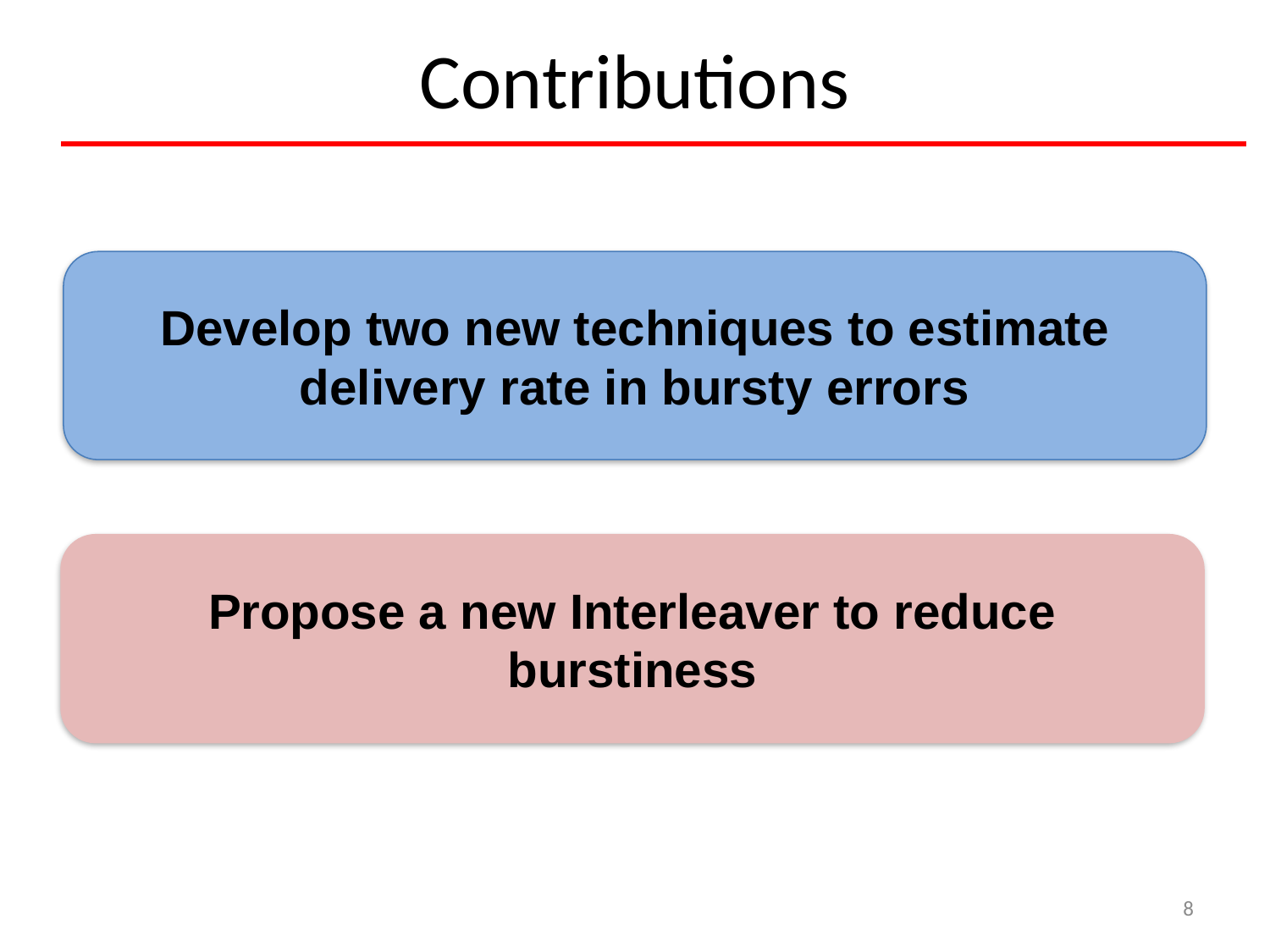

# Contributions
Develop two new techniques to estimate delivery rate in bursty errors
Propose a new Interleaver to reduce burstiness
8